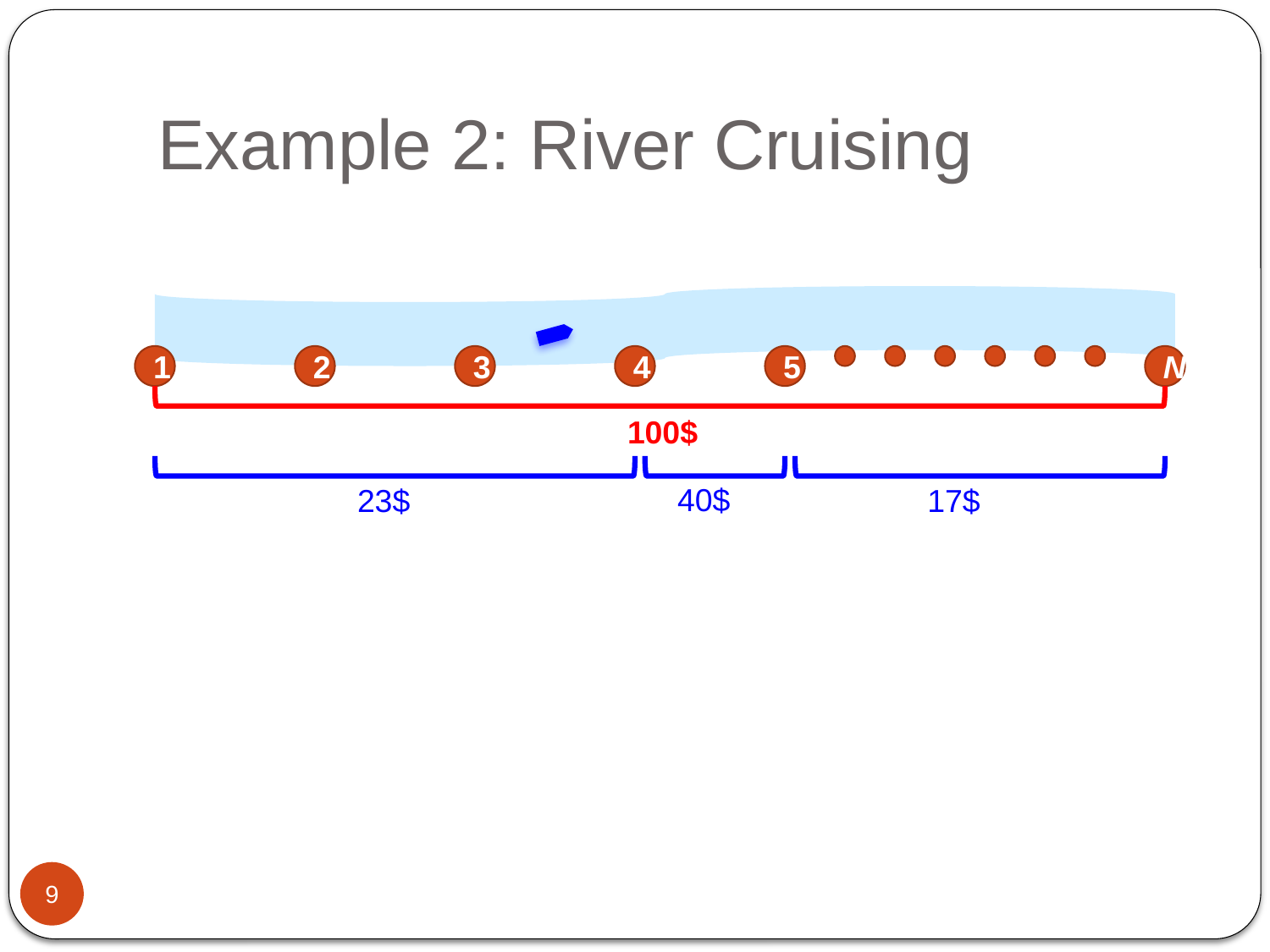

# Example 2: River Cruising

1
2
3
4
5

N

100$

40$
23$
17$
9